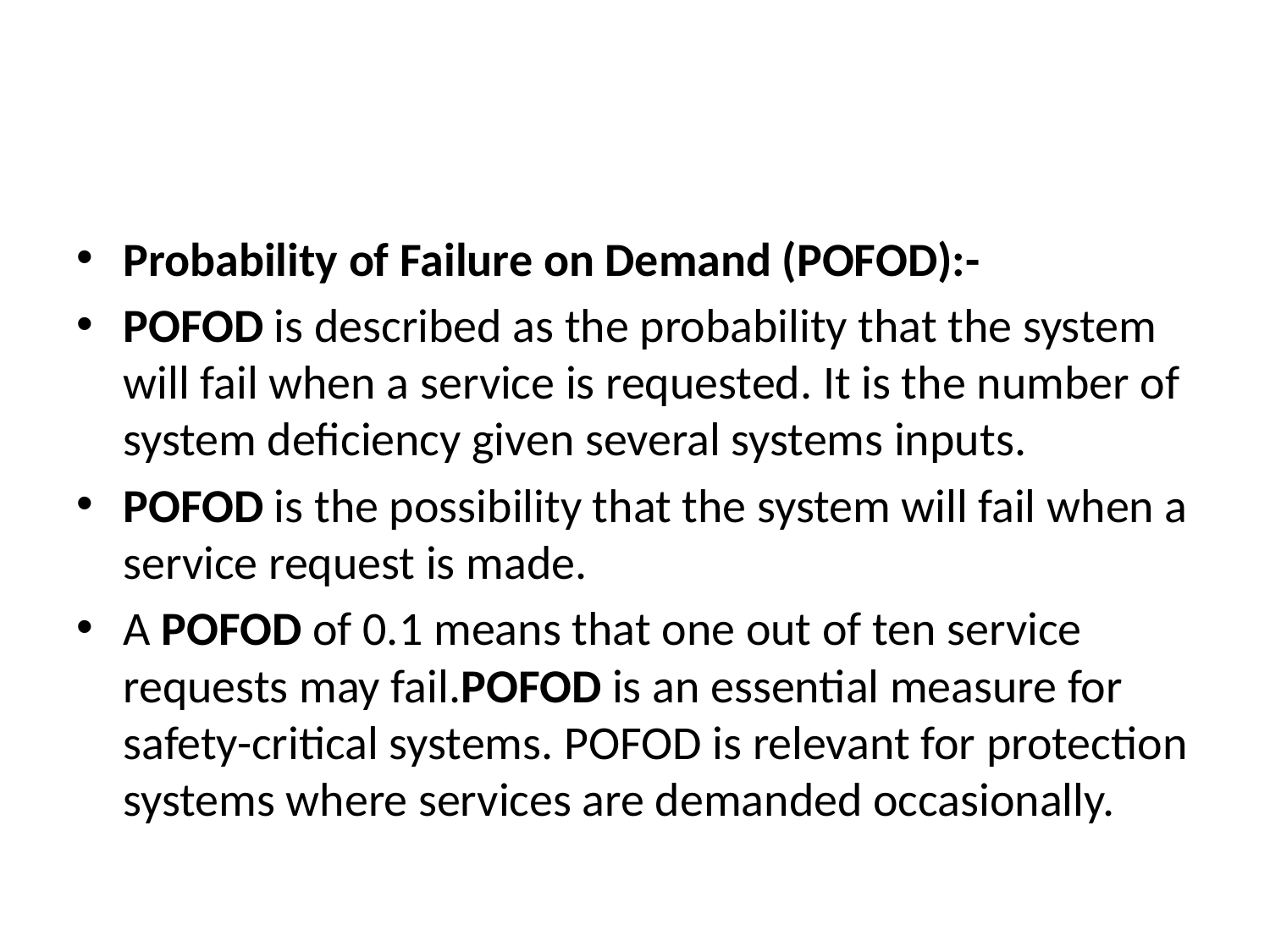

#
Probability of Failure on Demand (POFOD):-
POFOD is described as the probability that the system will fail when a service is requested. It is the number of system deficiency given several systems inputs.
POFOD is the possibility that the system will fail when a service request is made.
A POFOD of 0.1 means that one out of ten service requests may fail.POFOD is an essential measure for safety-critical systems. POFOD is relevant for protection systems where services are demanded occasionally.